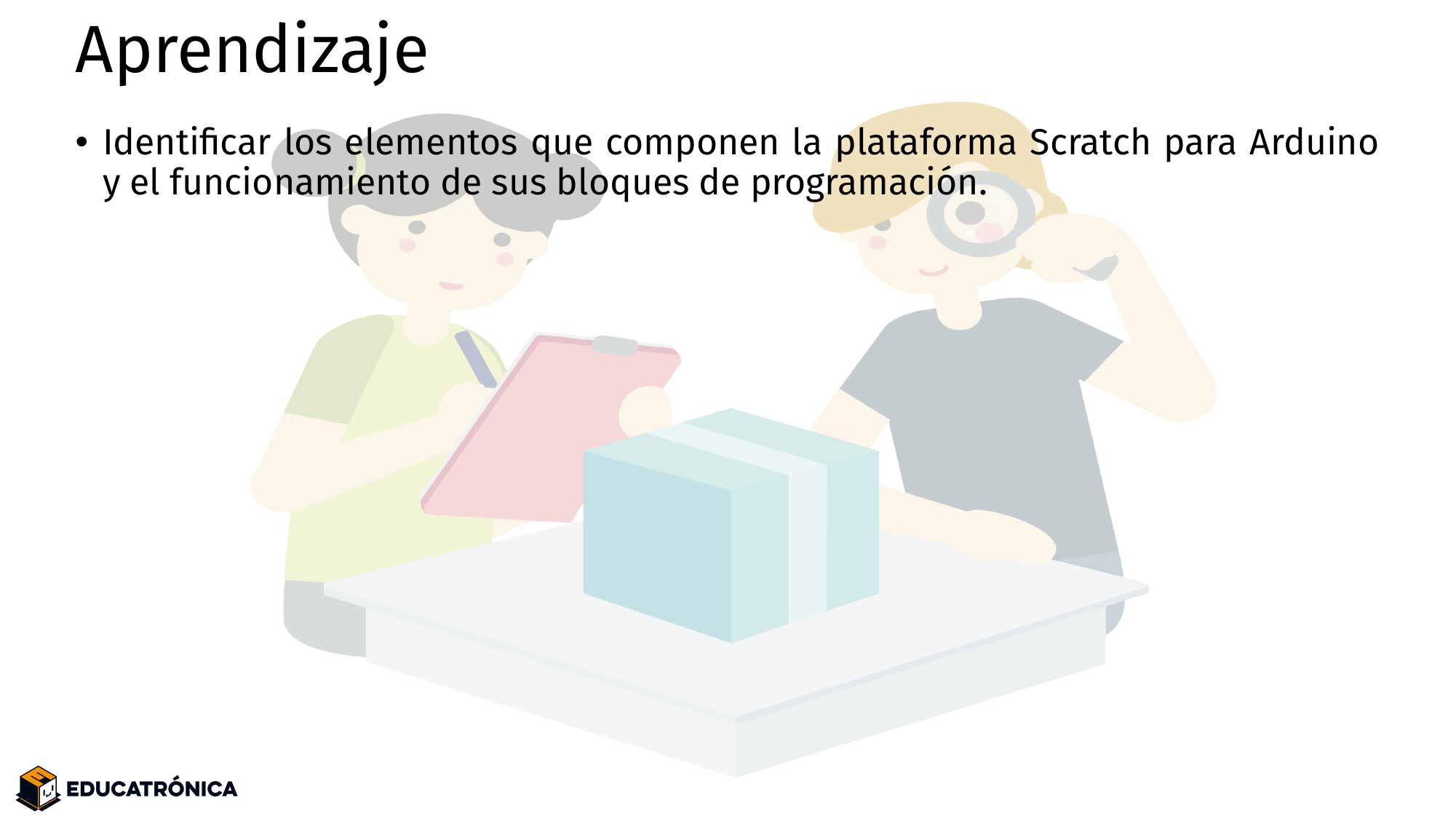

# Aprendizaje
Identificar los elementos que componen la plataforma Scratch para Arduino y el funcionamiento de sus bloques de programación.